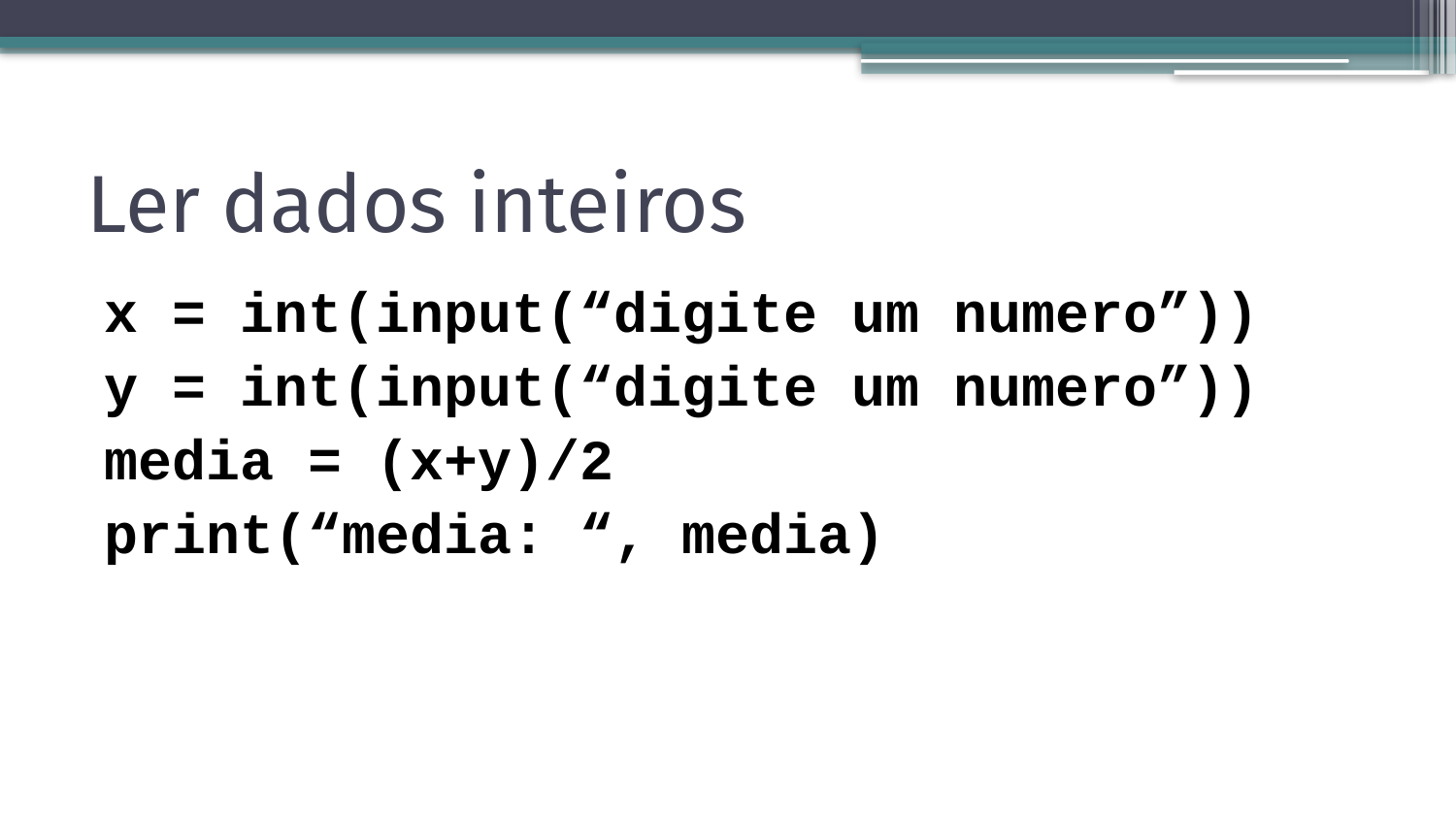

# Ler dados inteiros
x = int(input(“digite um numero”))
y = int(input(“digite um numero”))
media = (x+y)/2
print(“media: “, media)